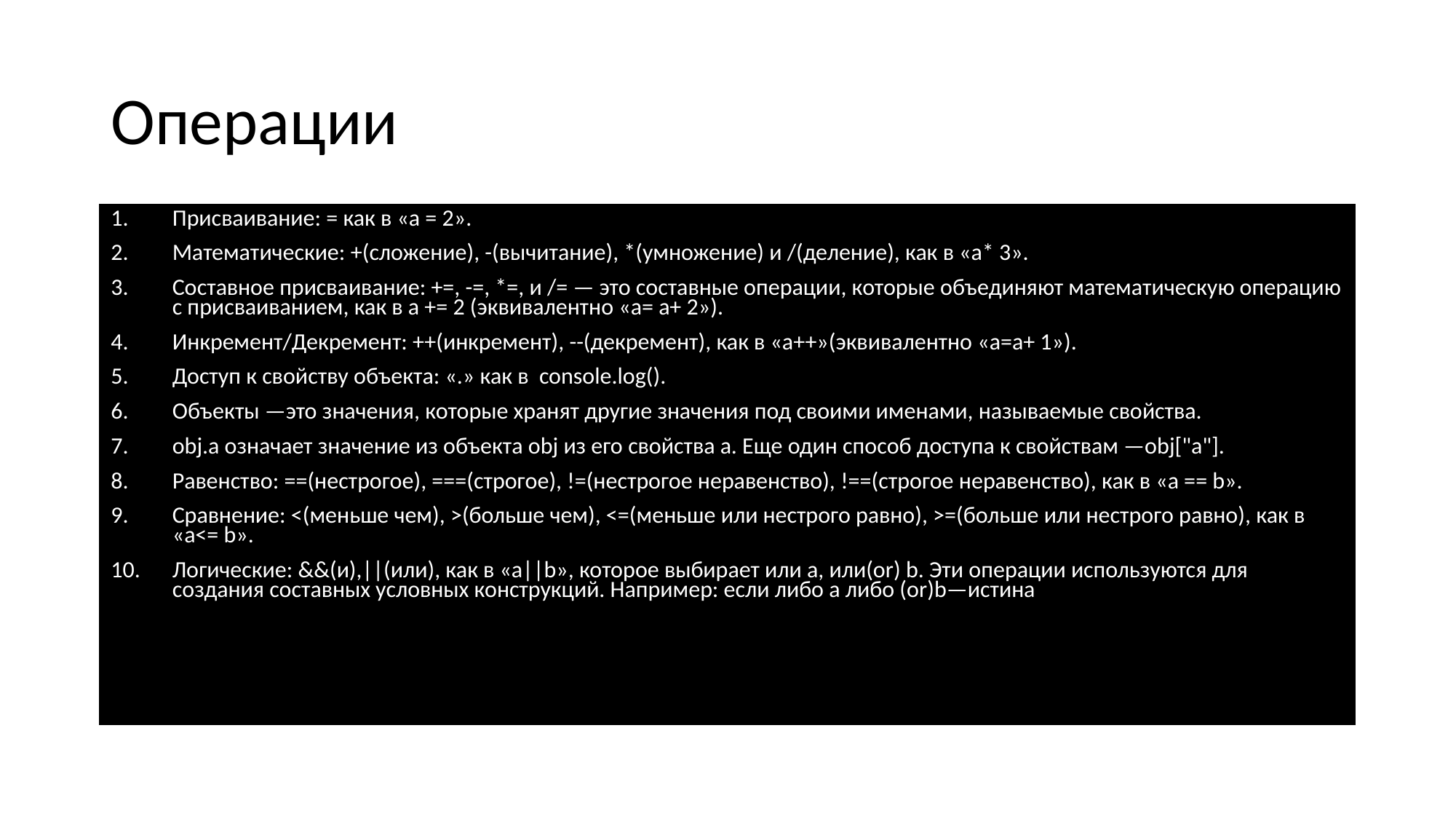

# Операции
Присваивание: = как в «a = 2».
Математические: +(сложение), -(вычитание), *(умножение) и /(деление), как в «a* 3».
Составное присваивание: +=, -=, *=, и /= — это составные операции, которые объединяют математическую операцию с присваиванием, как в a += 2 (эквивалентно «a= a+ 2»).
Инкремент/Декремент: ++(инкремент), --(декремент), как в «a++»(эквивалентно «a=a+ 1»).
Доступ к свойству объекта: «.» как в  console.log().
Объекты —это значения, которые хранят другие значения под своими именами, называемые свойства.
obj.a означает значение из объекта obj из его свойства a. Еще один способ доступа к свойствам —obj["a"].
Равенство: ==(нестрогое), ===(строгое), !=(нестрогое неравенство), !==(строгое неравенство), как в «a == b».
Сравнение: <(меньше чем), >(больше чем), <=(меньше или нестрого равно), >=(больше или нестрого равно), как в «a<= b».
Логические: &&(и),||(или), как в «a||b», которое выбирает или a, или(or) b. Эти операции используются для создания составных условных конструкций. Например: если либо a либо (or)b—истина